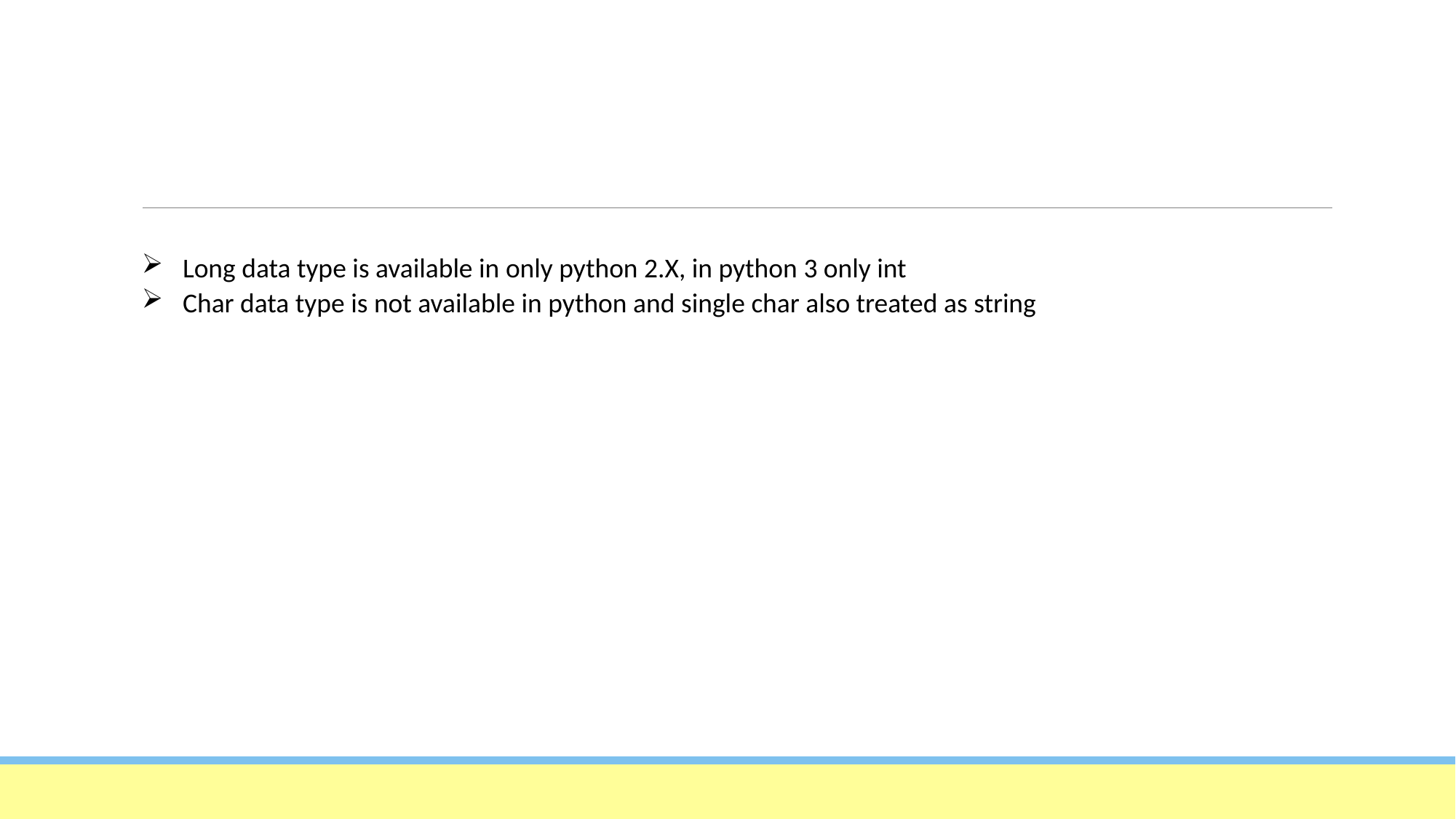

Long data type is available in only python 2.X, in python 3 only int
Char data type is not available in python and single char also treated as string